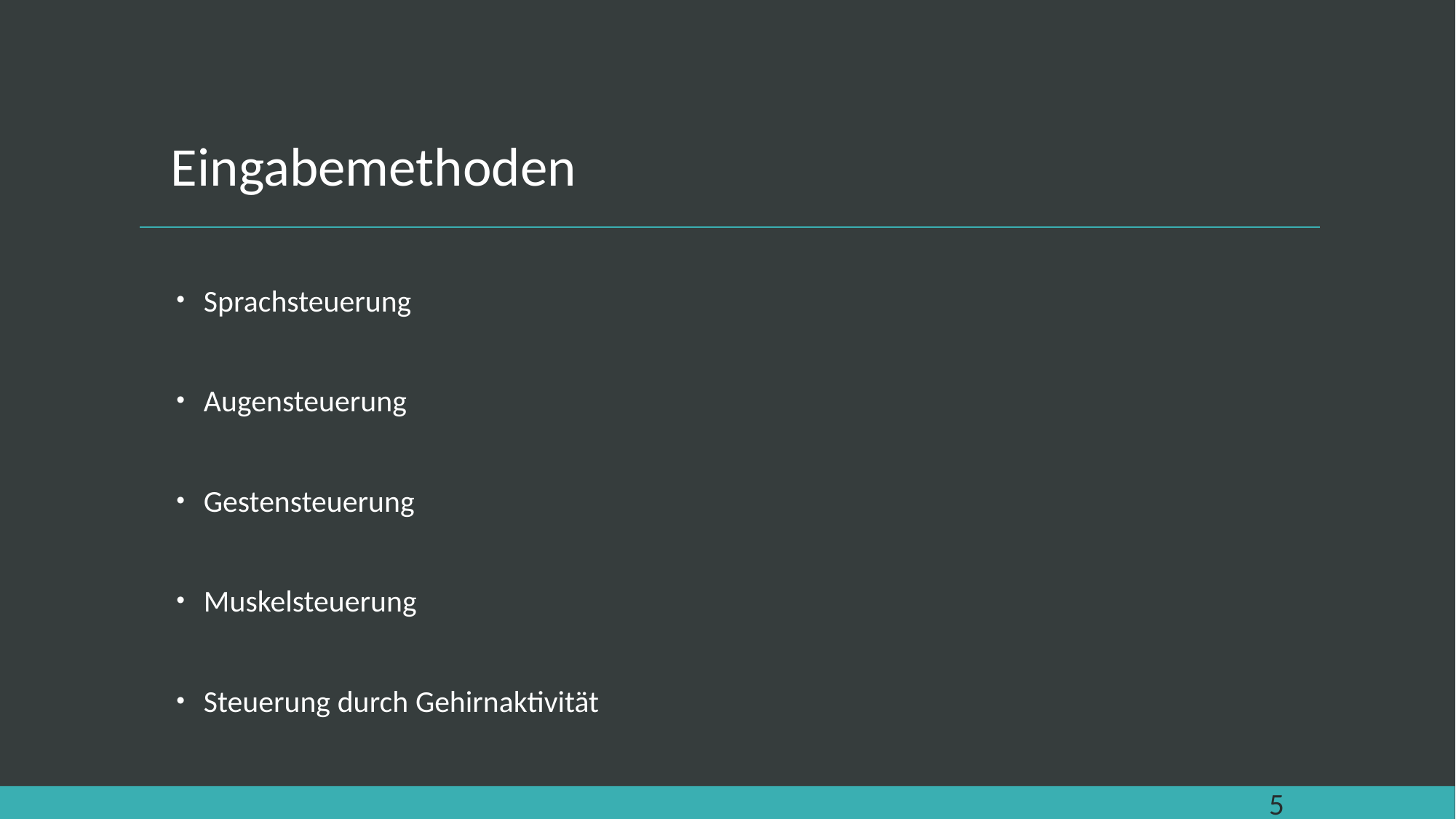

# Eingabemethoden
Sprachsteuerung
Augensteuerung
Gestensteuerung
Muskelsteuerung
Steuerung durch Gehirnaktivität
5